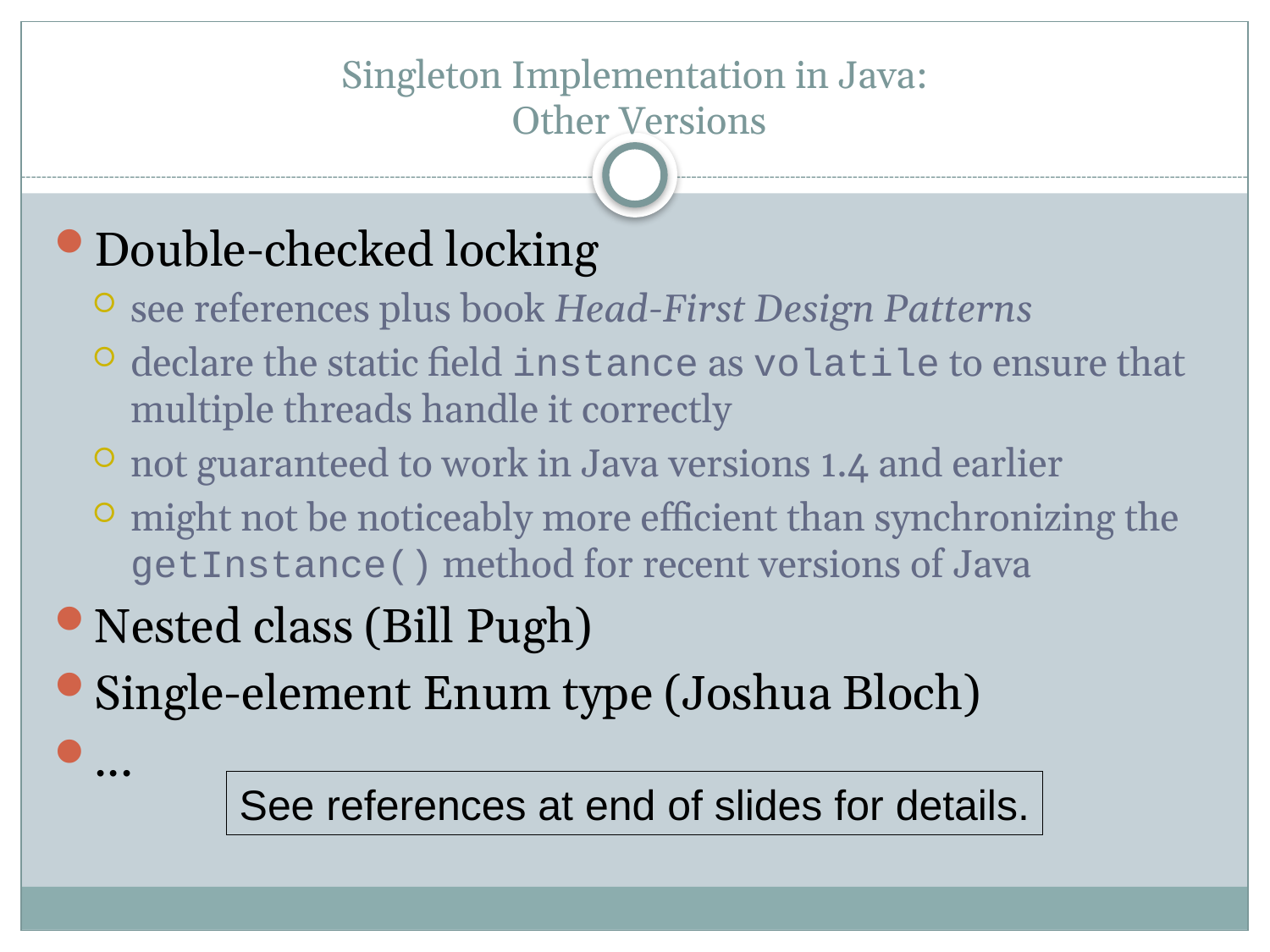

# Singleton Implementation in Java: Other Versions
Double-checked locking
see references plus book Head-First Design Patterns
declare the static field instance as volatile to ensure that multiple threads handle it correctly
not guaranteed to work in Java versions 1.4 and earlier
might not be noticeably more efficient than synchronizing the getInstance() method for recent versions of Java
Nested class (Bill Pugh)
Single-element Enum type (Joshua Bloch)
...
See references at end of slides for details.